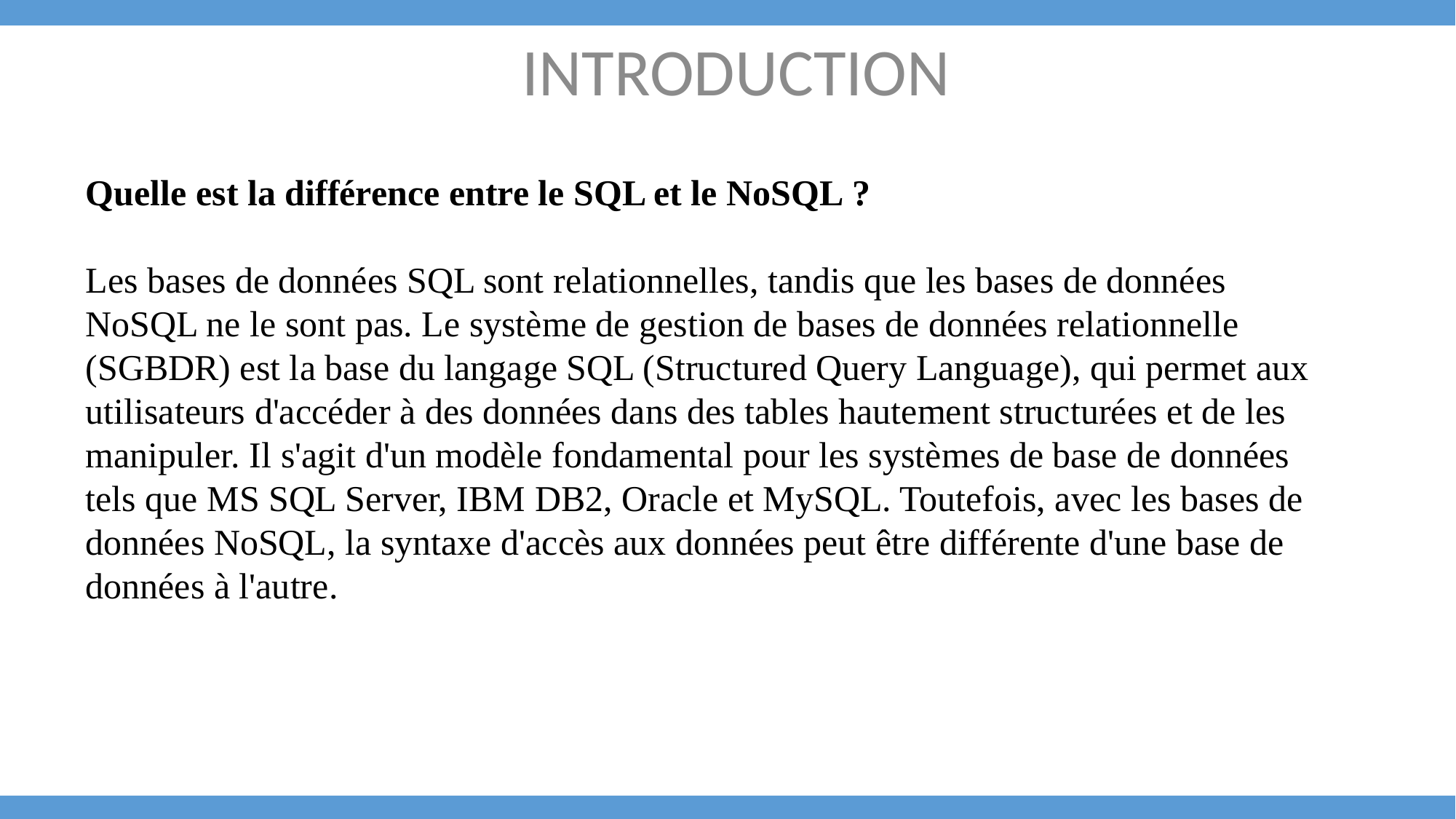

INTRODUCTION
Quelle est la différence entre le SQL et le NoSQL ?

Les bases de données SQL sont relationnelles, tandis que les bases de données NoSQL ne le sont pas. Le système de gestion de bases de données relationnelle (SGBDR) est la base du langage SQL (Structured Query Language), qui permet aux utilisateurs d'accéder à des données dans des tables hautement structurées et de les manipuler. Il s'agit d'un modèle fondamental pour les systèmes de base de données tels que MS SQL Server, IBM DB2, Oracle et MySQL. Toutefois, avec les bases de données NoSQL, la syntaxe d'accès aux données peut être différente d'une base de données à l'autre.